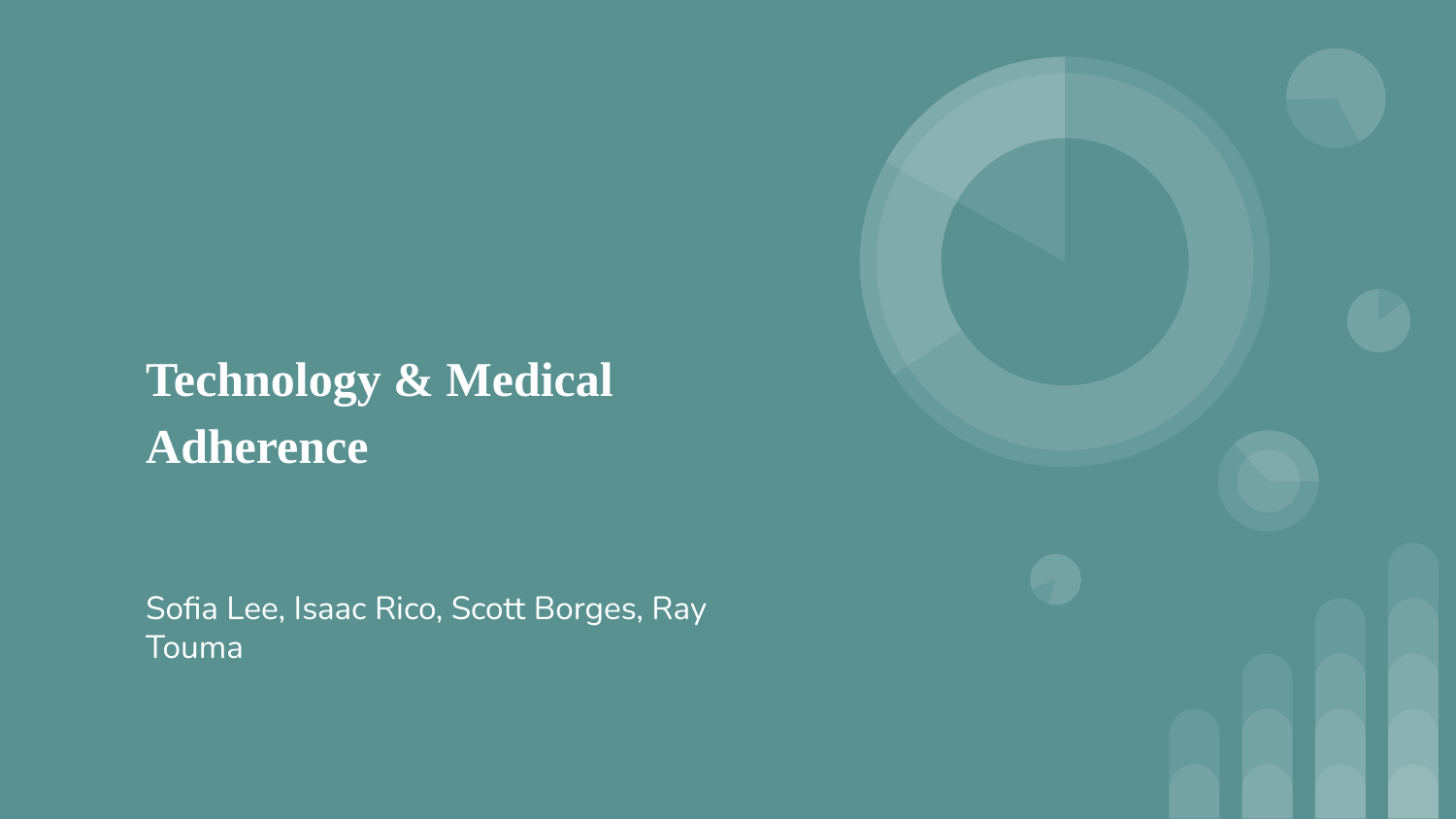

# Technology & Medical Adherence
Sofia Lee, Isaac Rico, Scott Borges, Ray Touma